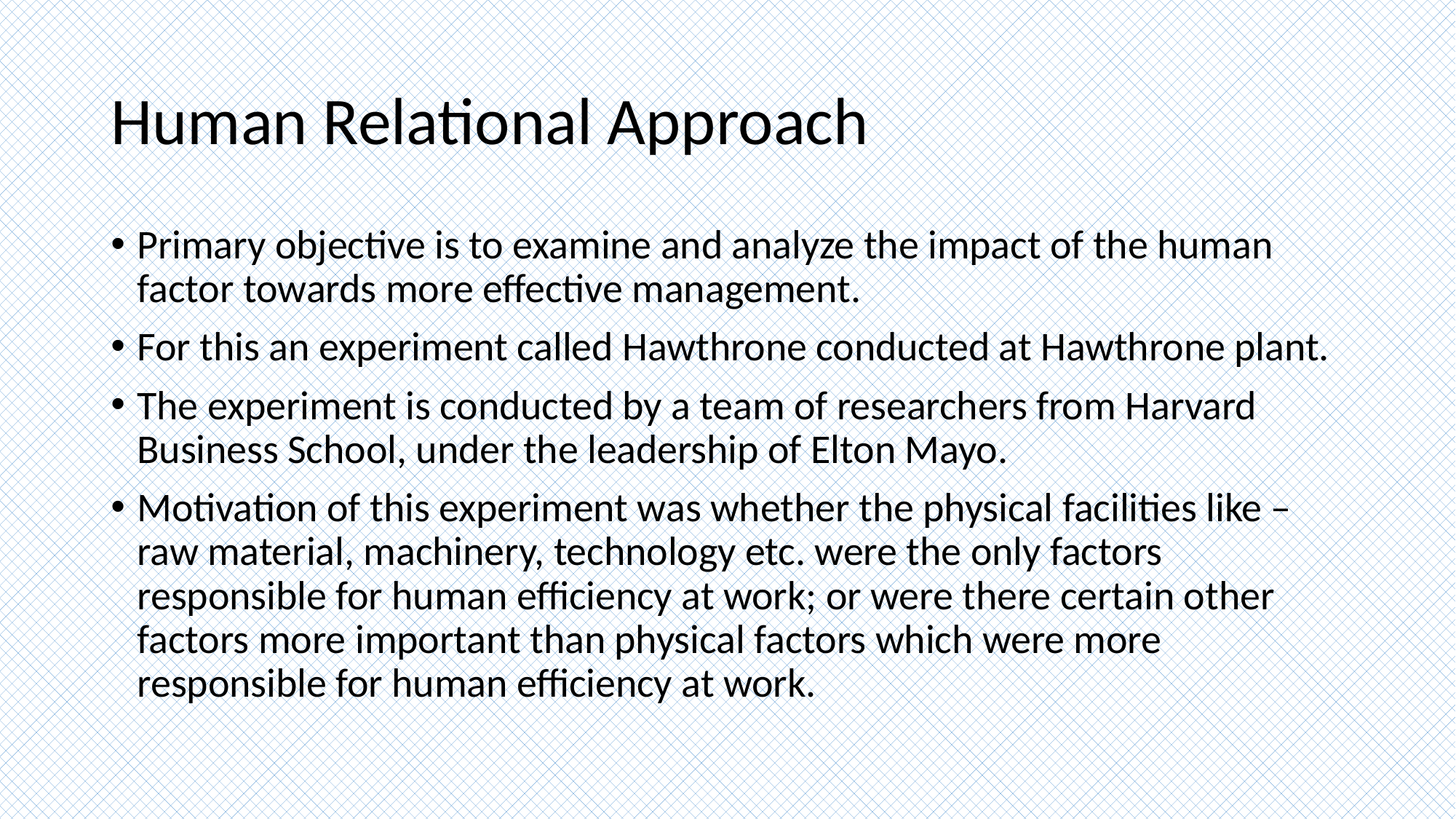

# Human Relational Approach
Primary objective is to examine and analyze the impact of the human factor towards more effective management.
For this an experiment called Hawthrone conducted at Hawthrone plant.
The experiment is conducted by a team of researchers from Harvard Business School, under the leadership of Elton Mayo.
Motivation of this experiment was whether the physical facilities like – raw material, machinery, technology etc. were the only factors responsible for human efficiency at work; or were there certain other factors more important than physical factors which were more responsible for human efficiency at work.